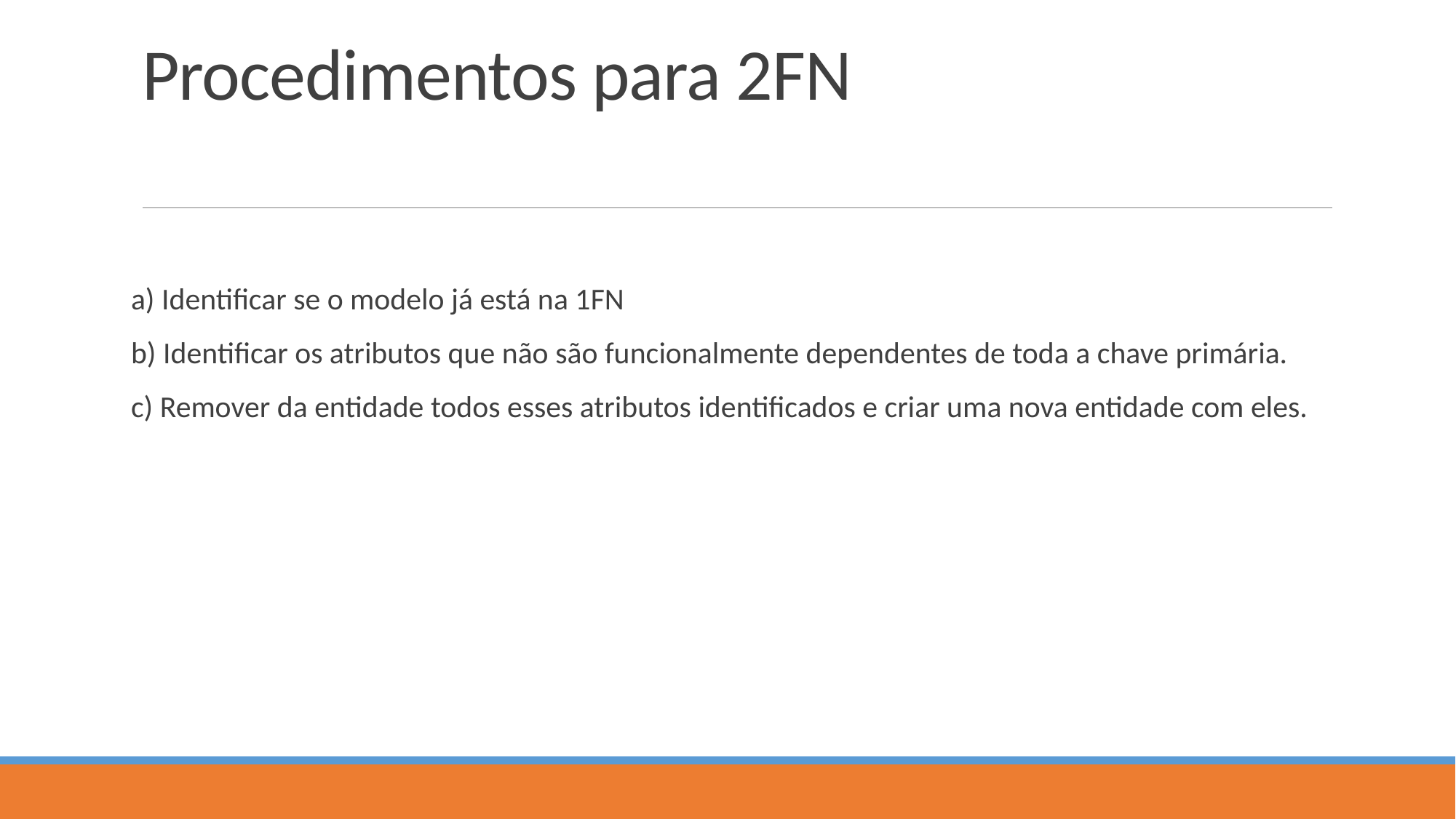

# Procedimentos para 2FN

a) Identificar se o modelo já está na 1FN
b) Identificar os atributos que não são funcionalmente dependentes de toda a chave primária.
c) Remover da entidade todos esses atributos identificados e criar uma nova entidade com eles.